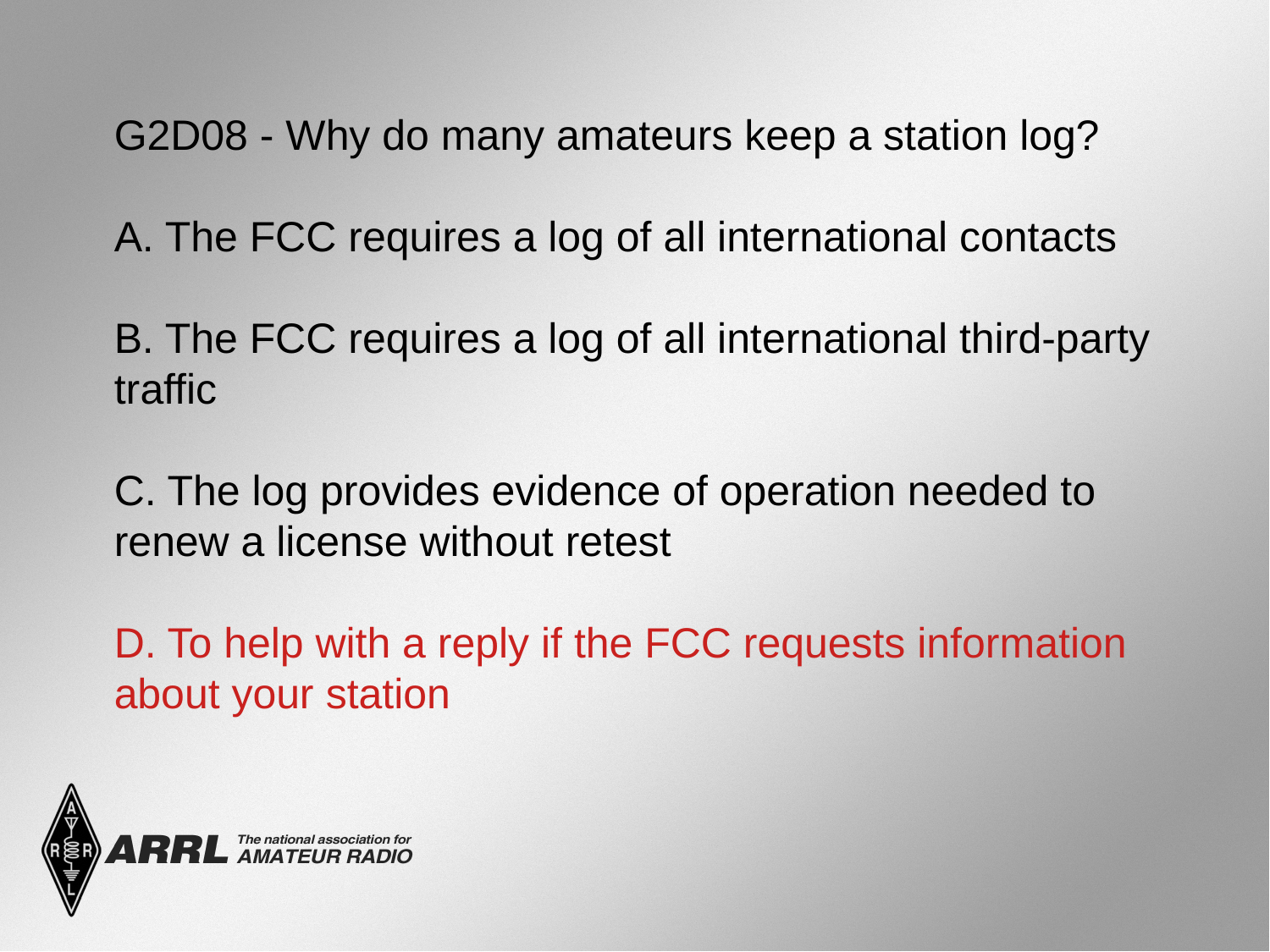

G2D08 - Why do many amateurs keep a station log?

A. The FCC requires a log of all international contacts

B. The FCC requires a log of all international third-party traffic

C. The log provides evidence of operation needed to renew a license without retest

D. To help with a reply if the FCC requests information about your station